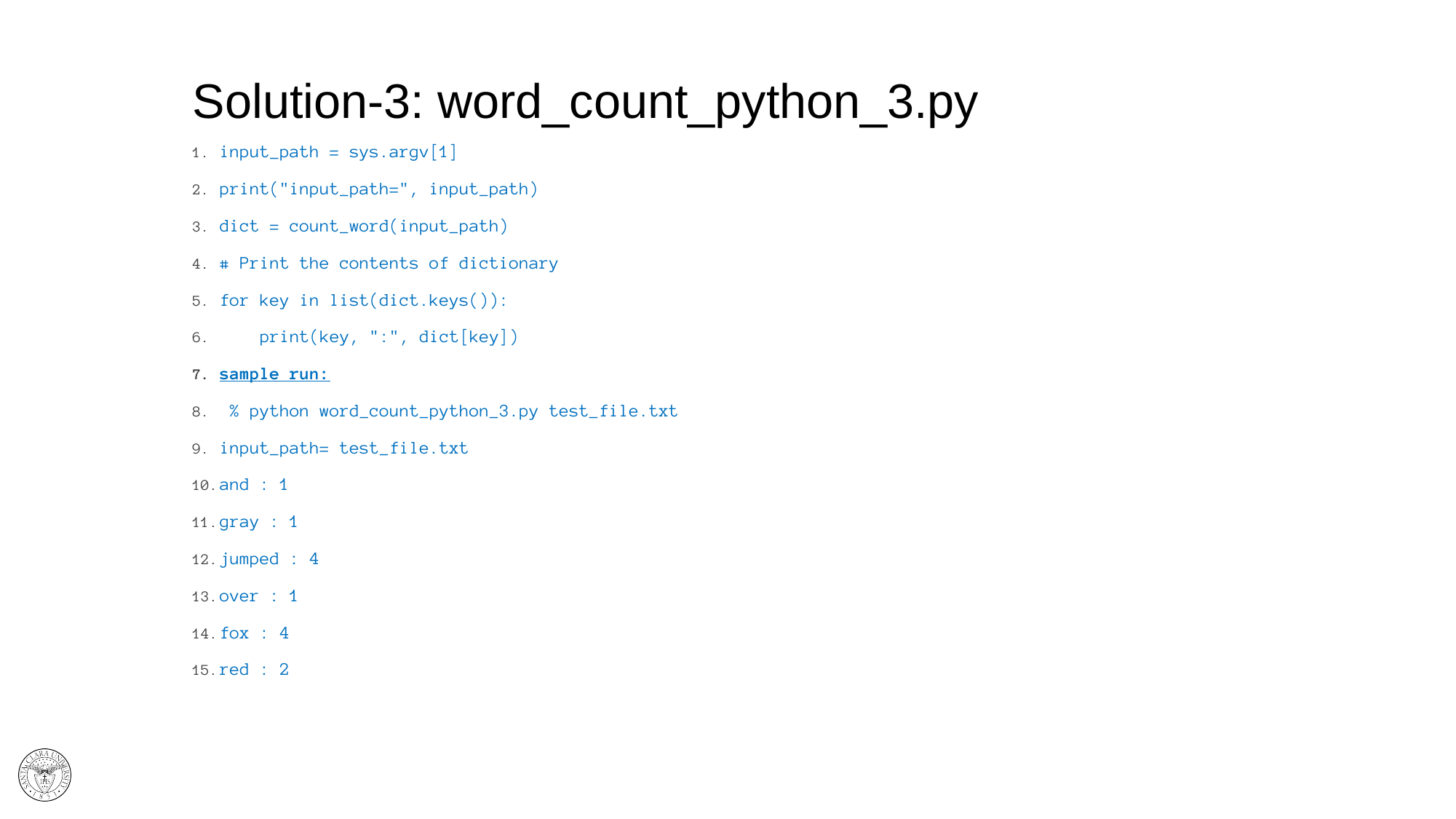

# Solution-3: word_count_python_3.py
input_path = sys.argv[1]
print("input_path=", input_path)
dict = count_word(input_path)
# Print the contents of dictionary
for key in list(dict.keys()):
    print(key, ":", dict[key])
sample run:
 % python word_count_python_3.py test_file.txt
input_path= test_file.txt
and : 1
gray : 1
jumped : 4
over : 1
fox : 4
red : 2